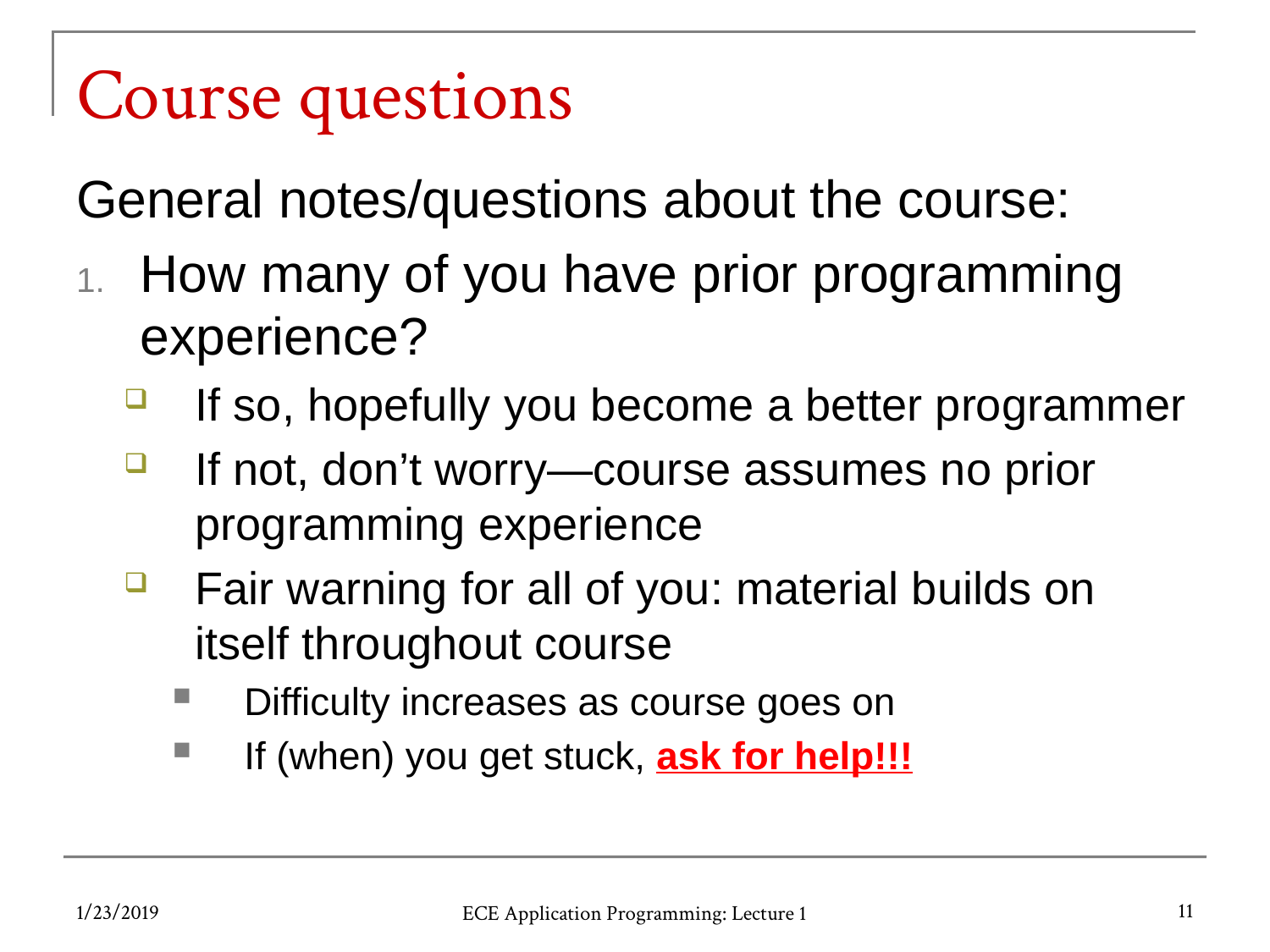

# Course questions
General notes/questions about the course:
How many of you have prior programming experience?
If so, hopefully you become a better programmer
If not, don’t worry—course assumes no prior programming experience
Fair warning for all of you: material builds on itself throughout course
Difficulty increases as course goes on
If (when) you get stuck, ask for help!!!
1/23/2019
11
ECE Application Programming: Lecture 1